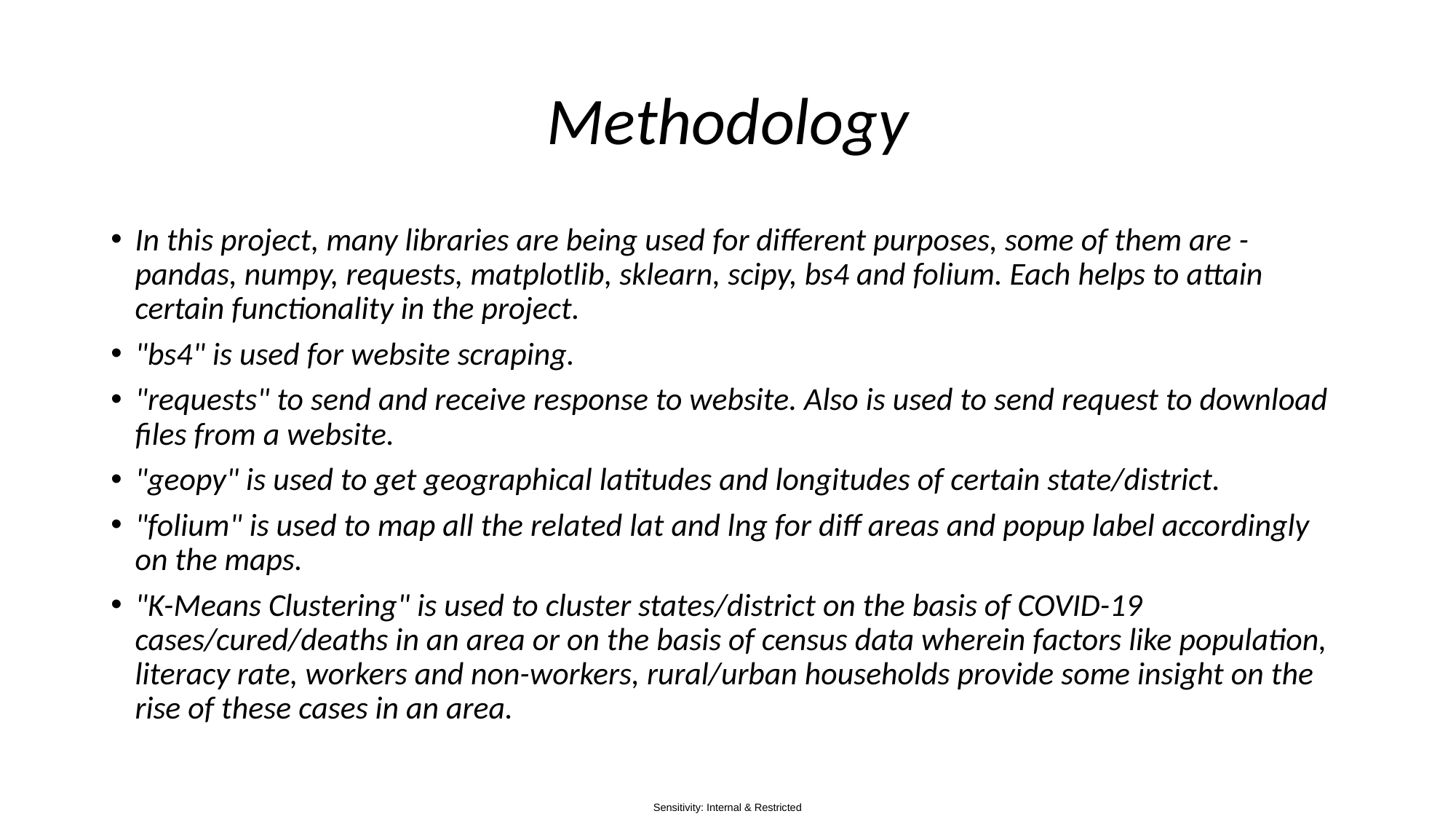

# Methodology
In this project, many libraries are being used for different purposes, some of them are - pandas, numpy, requests, matplotlib, sklearn, scipy, bs4 and folium. Each helps to attain certain functionality in the project.
"bs4" is used for website scraping.
"requests" to send and receive response to website. Also is used to send request to download files from a website.
"geopy" is used to get geographical latitudes and longitudes of certain state/district.
"folium" is used to map all the related lat and lng for diff areas and popup label accordingly on the maps.
"K-Means Clustering" is used to cluster states/district on the basis of COVID-19 cases/cured/deaths in an area or on the basis of census data wherein factors like population, literacy rate, workers and non-workers, rural/urban households provide some insight on the rise of these cases in an area.